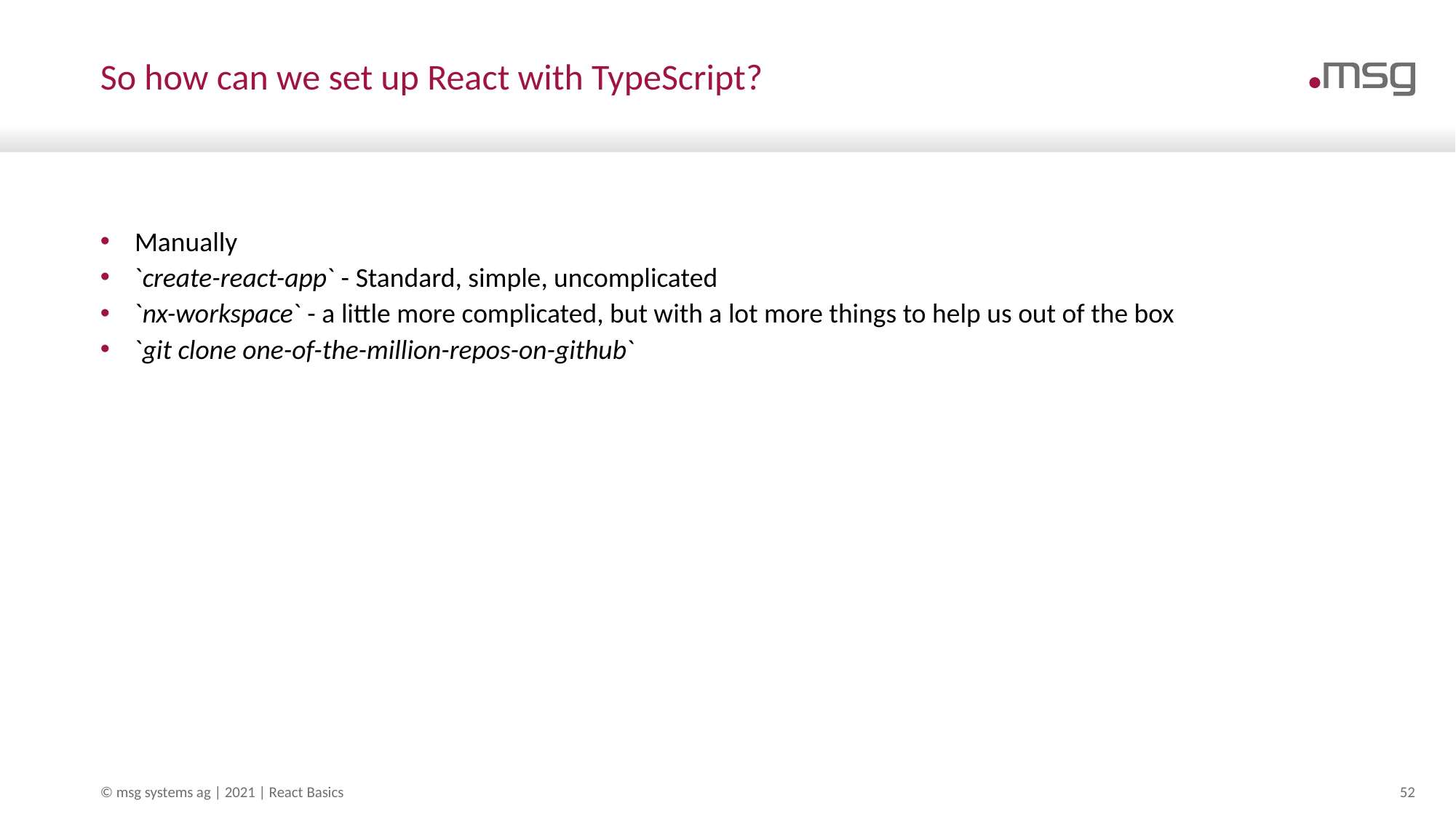

# So how can we set up React with TypeScript?
Manually
`create-react-app` - Standard, simple, uncomplicated
`nx-workspace` - a little more complicated, but with a lot more things to help us out of the box
`git clone one-of-the-million-repos-on-github`
© msg systems ag | 2021 | React Basics
52